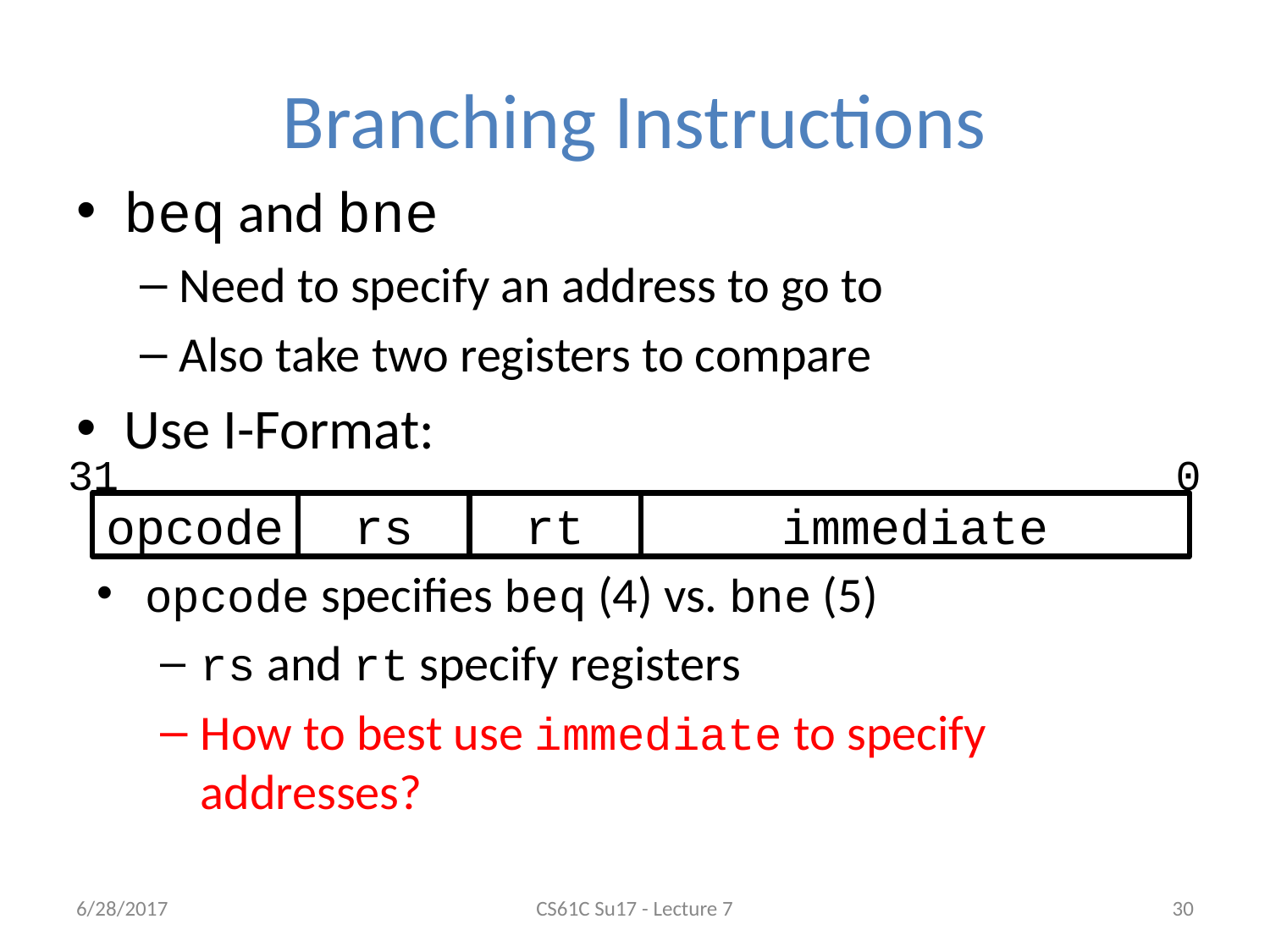

# Branching Instructions
beq and bne
Need to specify an address to go to
Also take two registers to compare
Use I-Format:
31
0
opcode
rs
rt
immediate
opcode specifies beq (4) vs. bne (5)
rs and rt specify registers
How to best use immediate to specify addresses?
6/28/2017
CS61C Su17 - Lecture 7
30